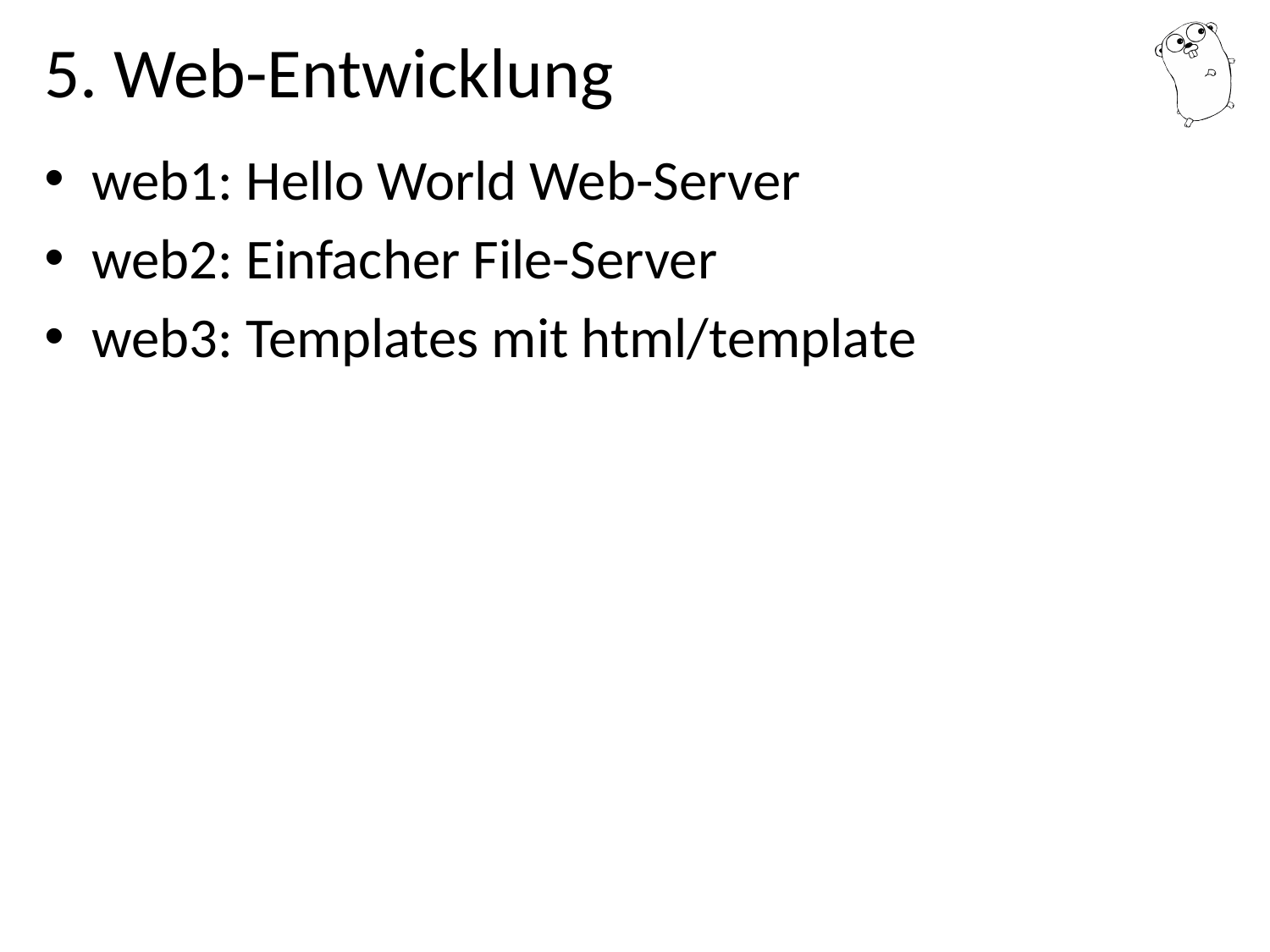

# 5. Web-Entwicklung
web1: Hello World Web-Server
web2: Einfacher File-Server
web3: Templates mit html/template